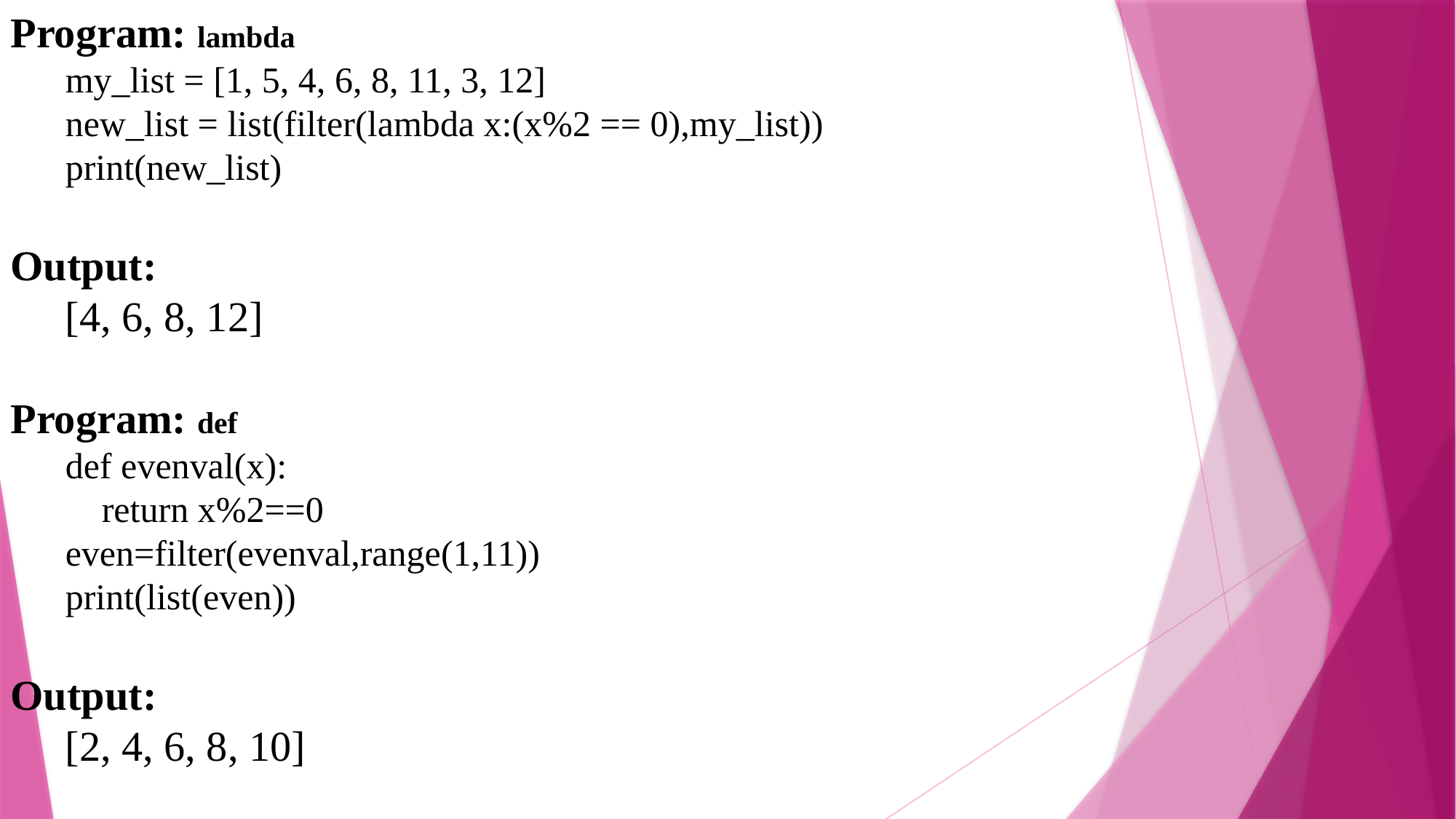

Program: lambda
my_list = [1, 5, 4, 6, 8, 11, 3, 12]
new_list = list(filter(lambda x:(x%2 == 0),my_list))
print(new_list)

Output:
[4, 6, 8, 12]

Program: def
def evenval(x):
    return x%2==0
even=filter(evenval,range(1,11))
print(list(even))

Output:
[2, 4, 6, 8, 10]